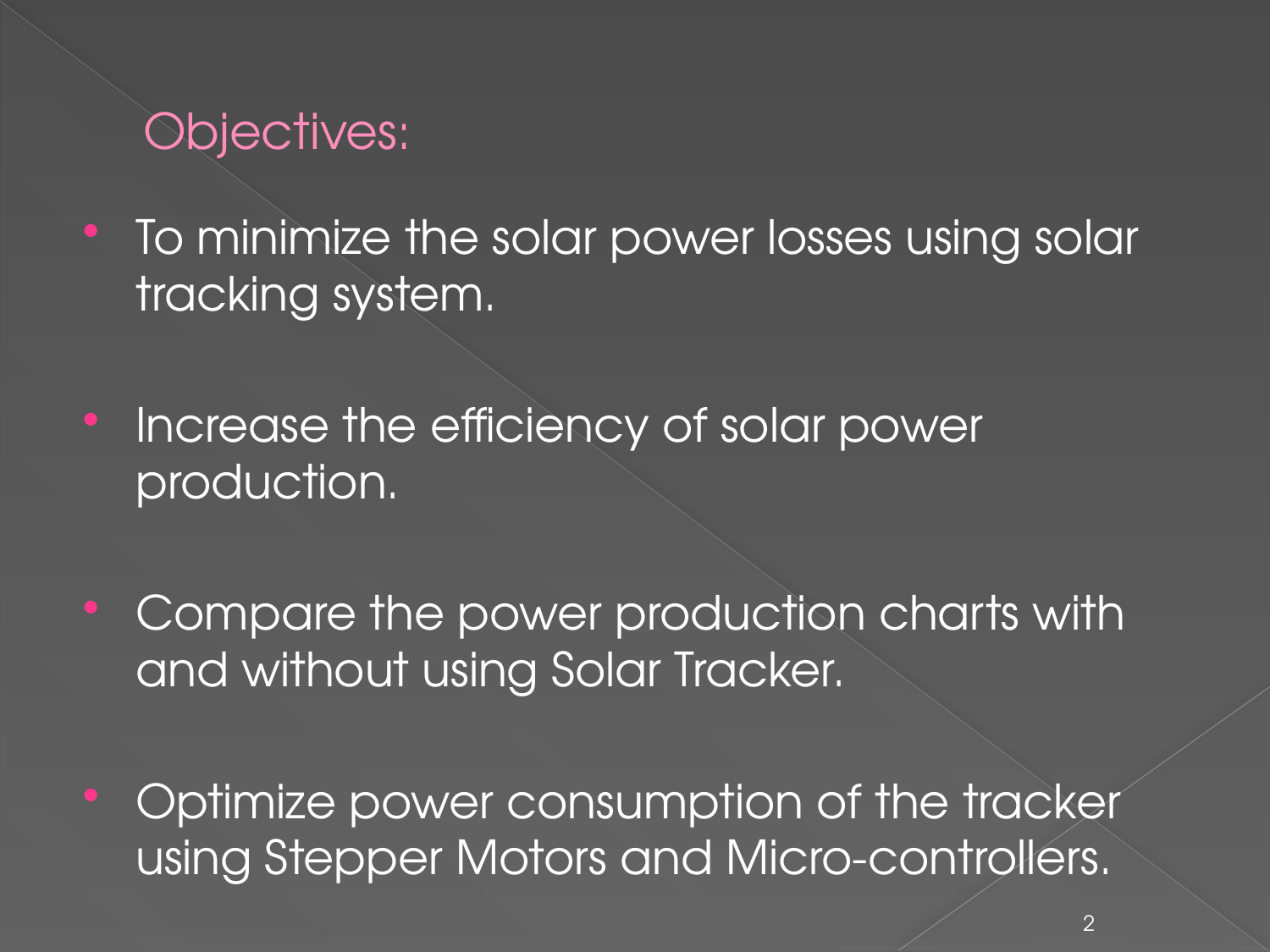

# Objectives:
To minimize the solar power losses using solar tracking system.

Increase the efficiency of solar power production.

Compare the power production charts with and without using Solar Tracker.

Optimize power consumption of the tracker using Stepper Motors and Micro-controllers.
2